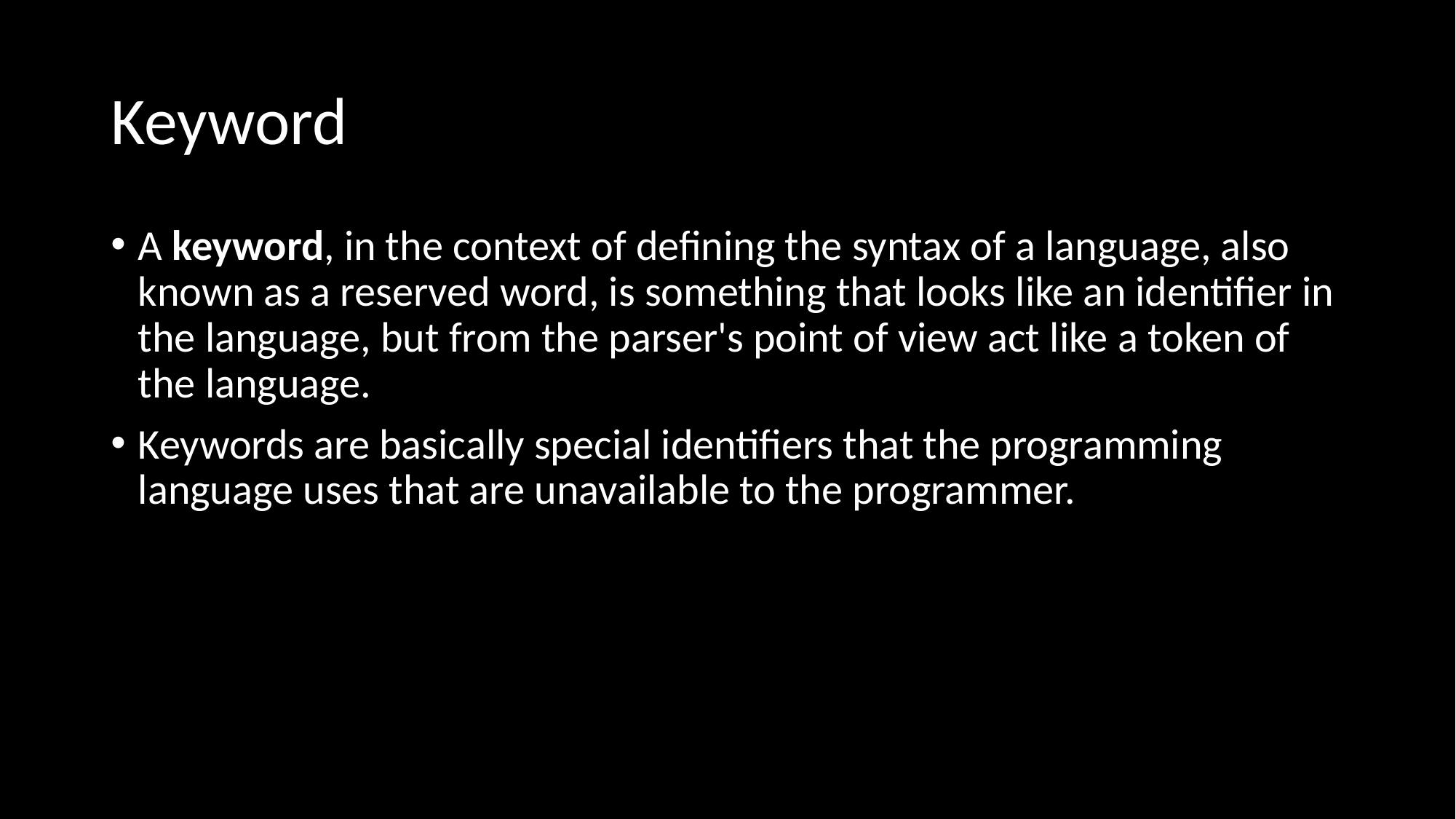

# Keyword
A keyword, in the context of defining the syntax of a language, also known as a reserved word, is something that looks like an identifier in the language, but from the parser's point of view act like a token of the language.
Keywords are basically special identifiers that the programming language uses that are unavailable to the programmer.